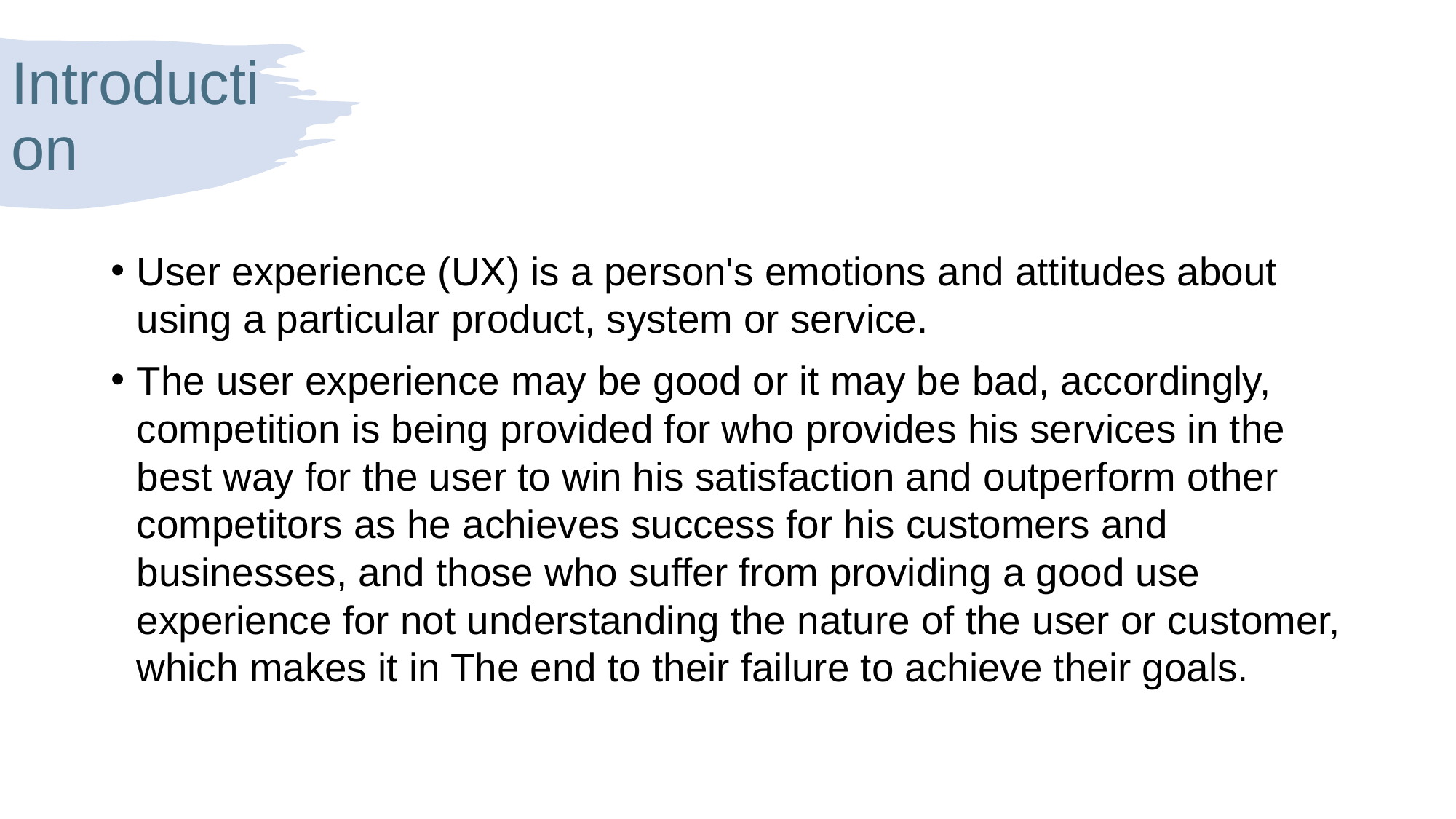

# Introduction
User experience (UX) is a person's emotions and attitudes about using a particular product, system or service.
The user experience may be good or it may be bad, accordingly, competition is being provided for who provides his services in the best way for the user to win his satisfaction and outperform other competitors as he achieves success for his customers and businesses, and those who suffer from providing a good use experience for not understanding the nature of the user or customer, which makes it in The end to their failure to achieve their goals.